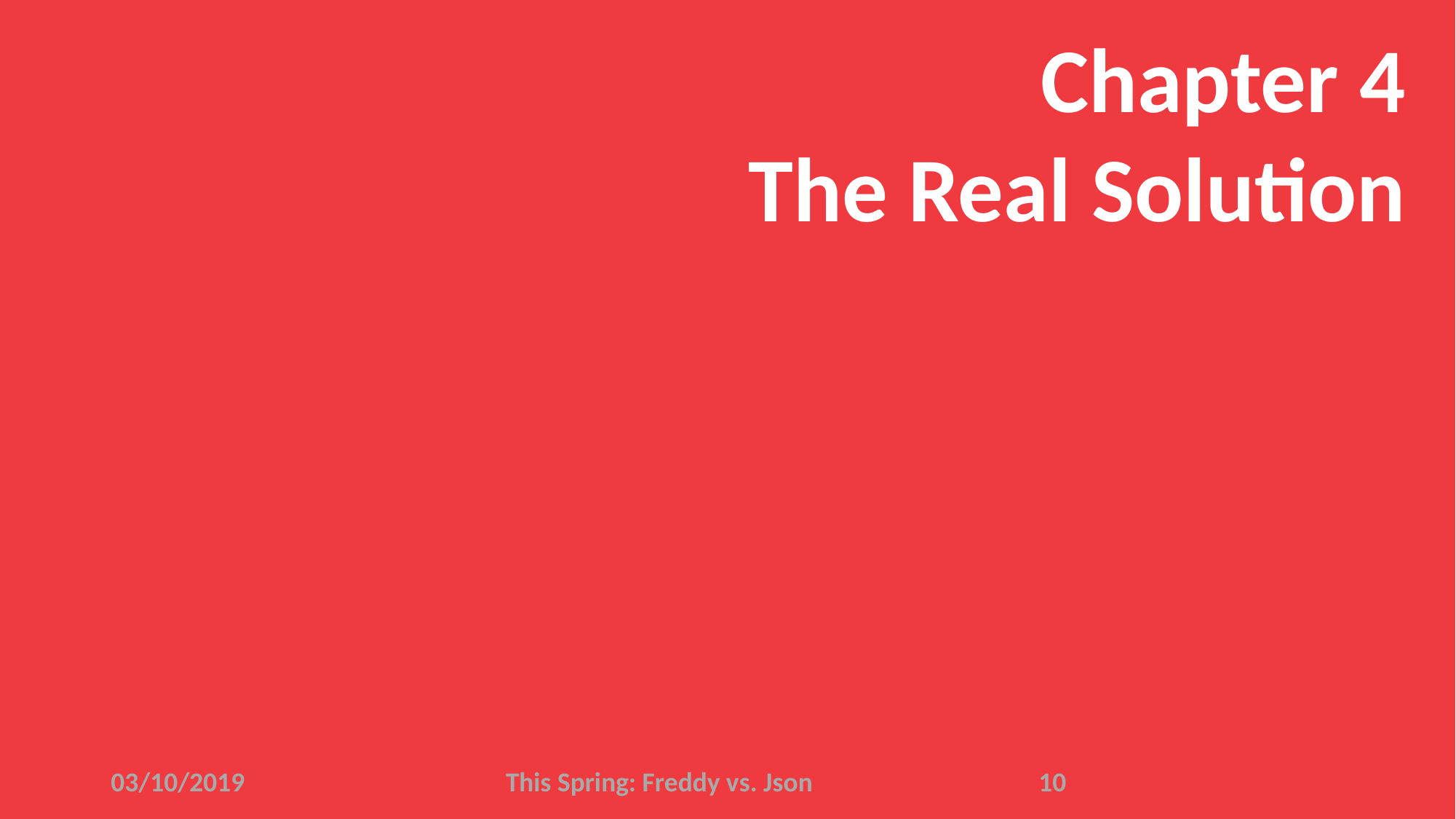

Chapter 4
The Real Solution
03/10/2019
This Spring: Freddy vs. Json
10